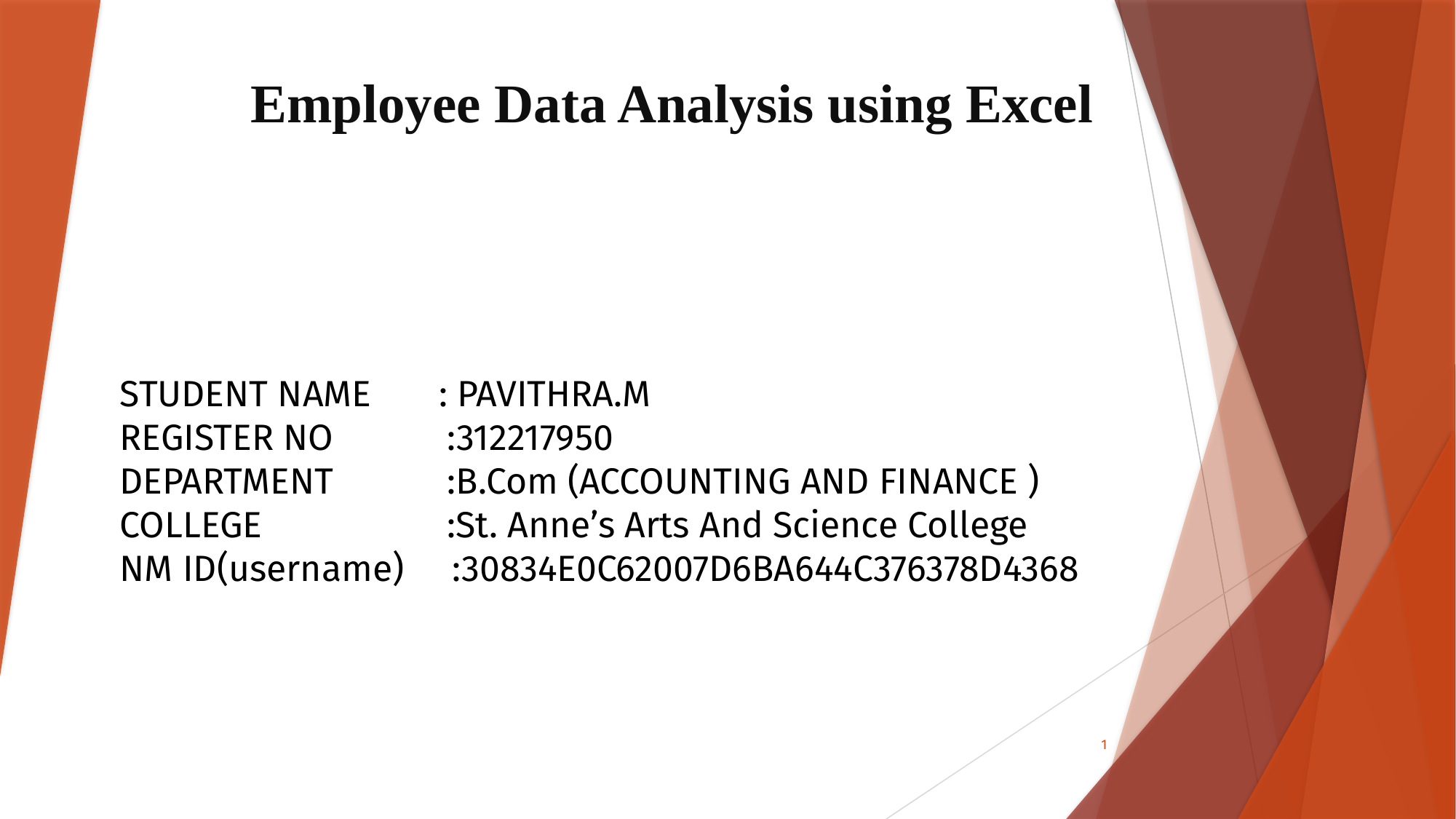

# Employee Data Analysis using Excel
STUDENT NAME       : PAVITHRA.M
REGISTER NO		:312217950
DEPARTMENT		:B.Com (ACCOUNTING AND FINANCE )
COLLEGE		:St. Anne’s Arts And Science College
NM ID(username)     :30834E0C62007D6BA644C376378D4368
1